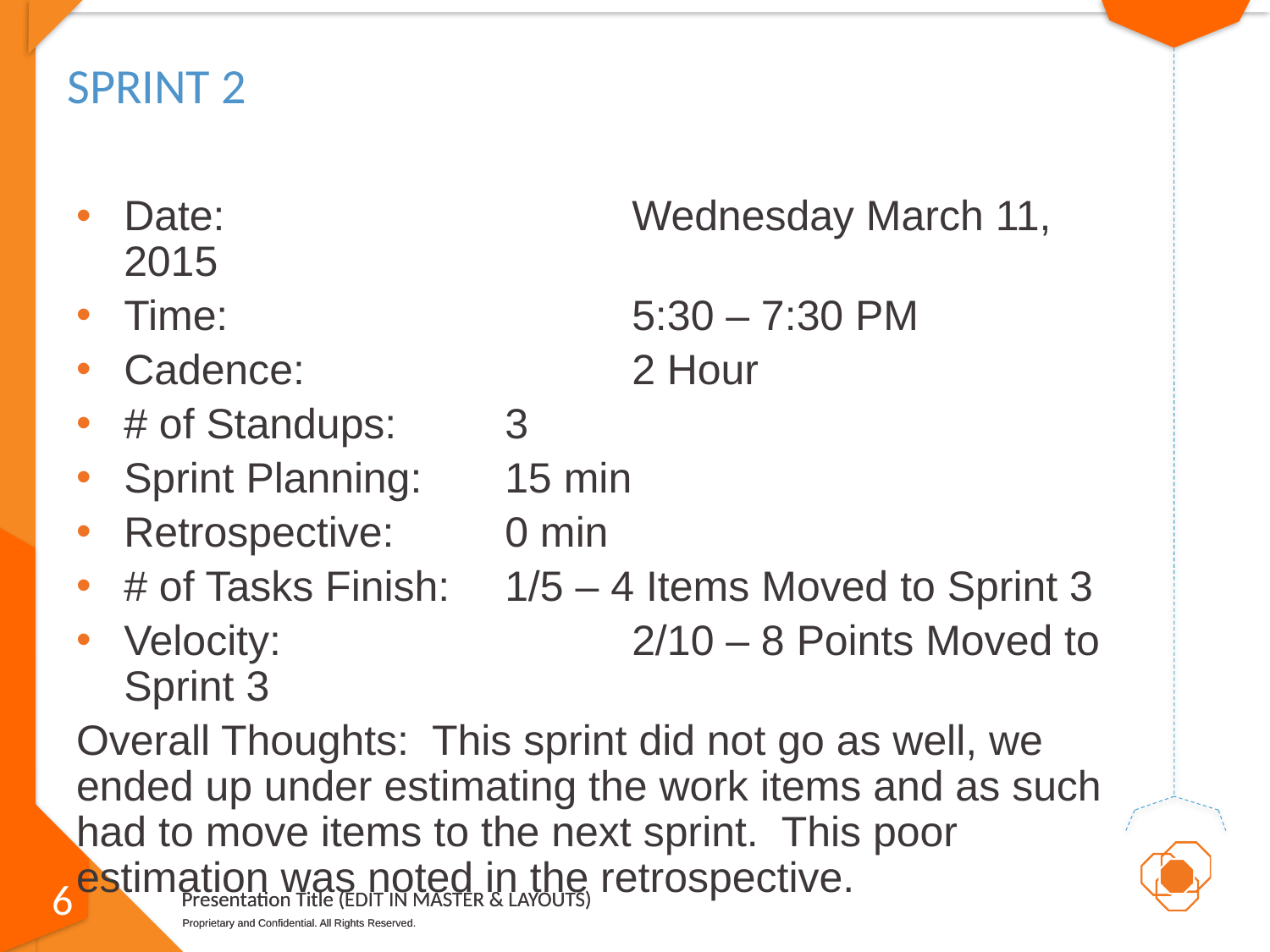

# Sprint 2
Date:				Wednesday March 11, 2015
Time:				5:30 – 7:30 PM
Cadence:			2 Hour
# of Standups:	3
Sprint Planning:	15 min
Retrospective:	0 min
# of Tasks Finish:	1/5 – 4 Items Moved to Sprint 3
Velocity:			2/10 – 8 Points Moved to Sprint 3
Overall Thoughts:  This sprint did not go as well, we ended up under estimating the work items and as such had to move items to the next sprint.  This poor estimation was noted in the retrospective.
6